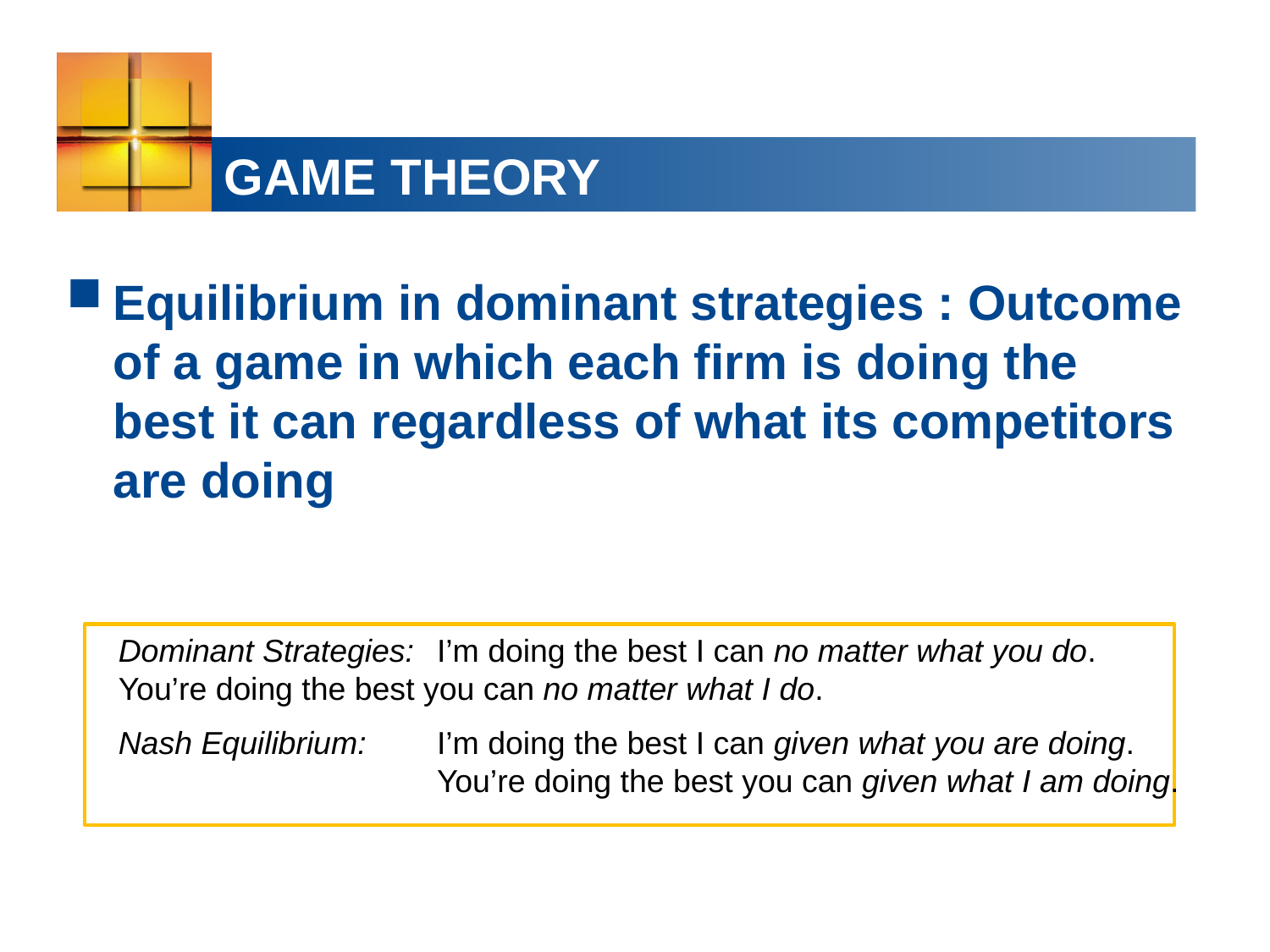

# GAME THEORY
Equilibrium in dominant strategies : Outcome of a game in which each firm is doing the best it can regardless of what its competitors are doing

Dominant Strategies: 	I’m doing the best I can no matter what you do.	You’re doing the best you can no matter what I do.
Nash Equilibrium: 	I’m doing the best I can given what you are doing.	You’re doing the best you can given what I am doing.